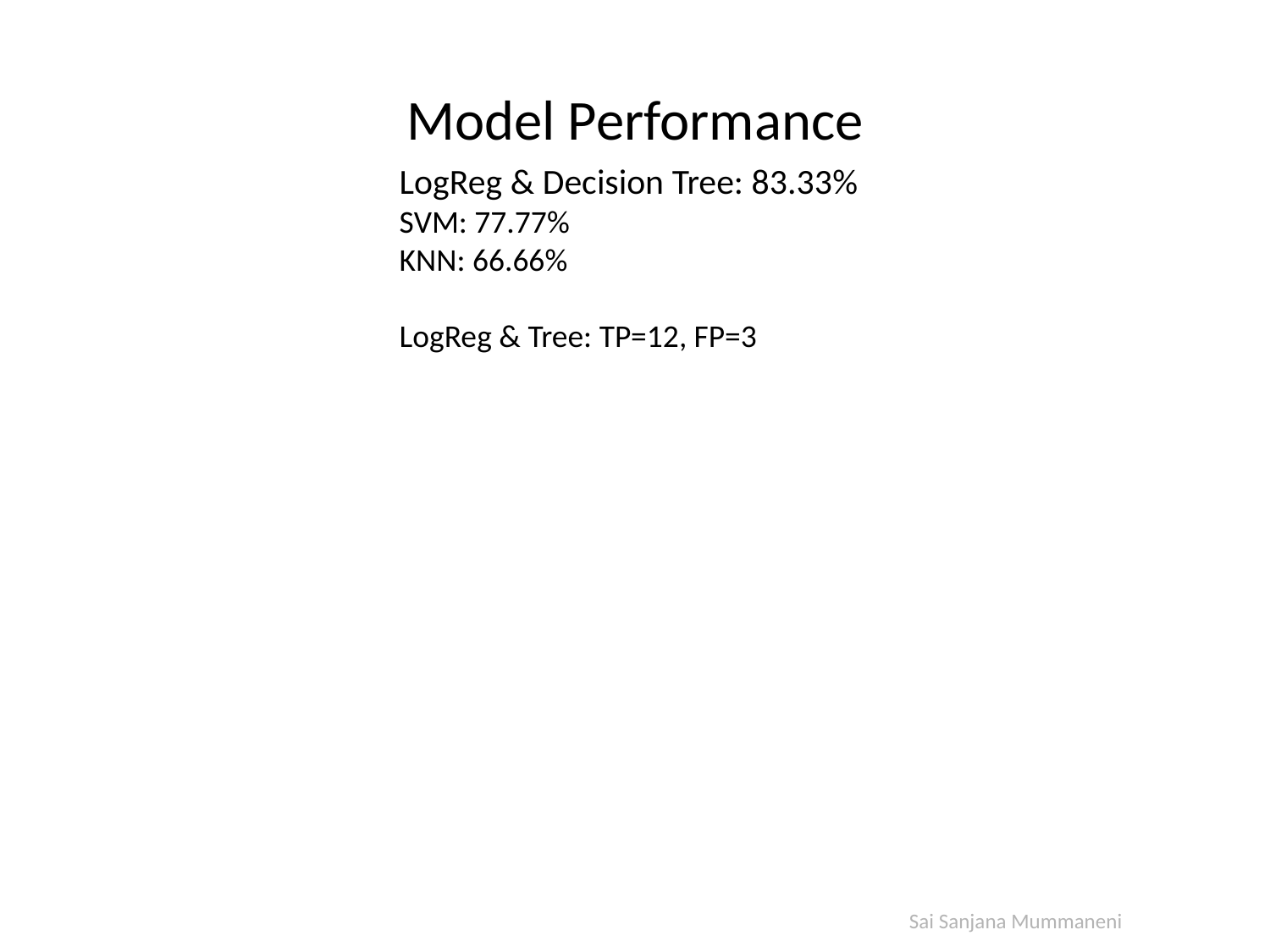

# Model Performance
LogReg & Decision Tree: 83.33%
SVM: 77.77%
KNN: 66.66%

LogReg & Tree: TP=12, FP=3

Sai Sanjana Mummaneni